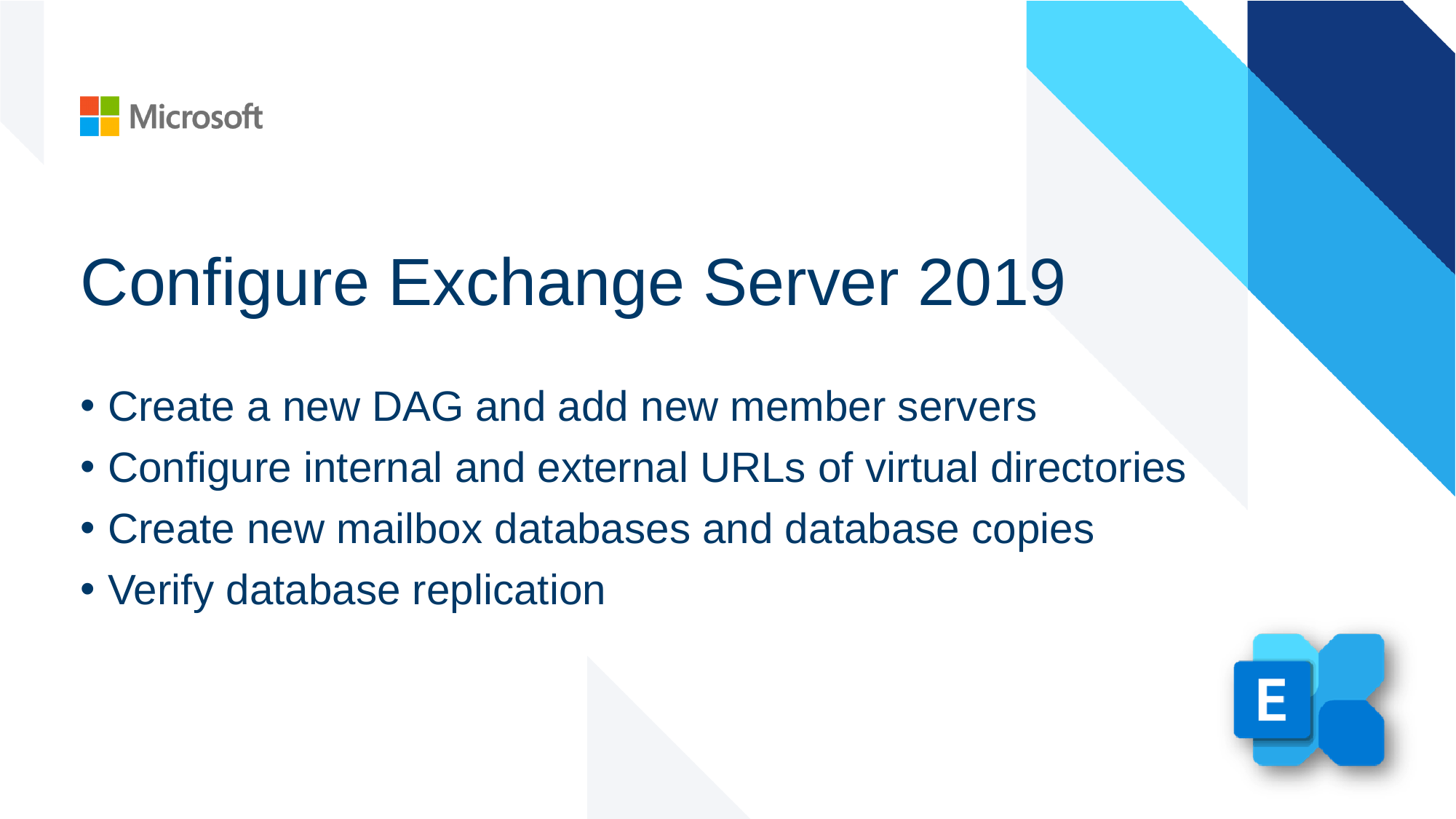

# Configure Exchange Server 2019
Create a new DAG and add new member servers
Configure internal and external URLs of virtual directories
Create new mailbox databases and database copies
Verify database replication